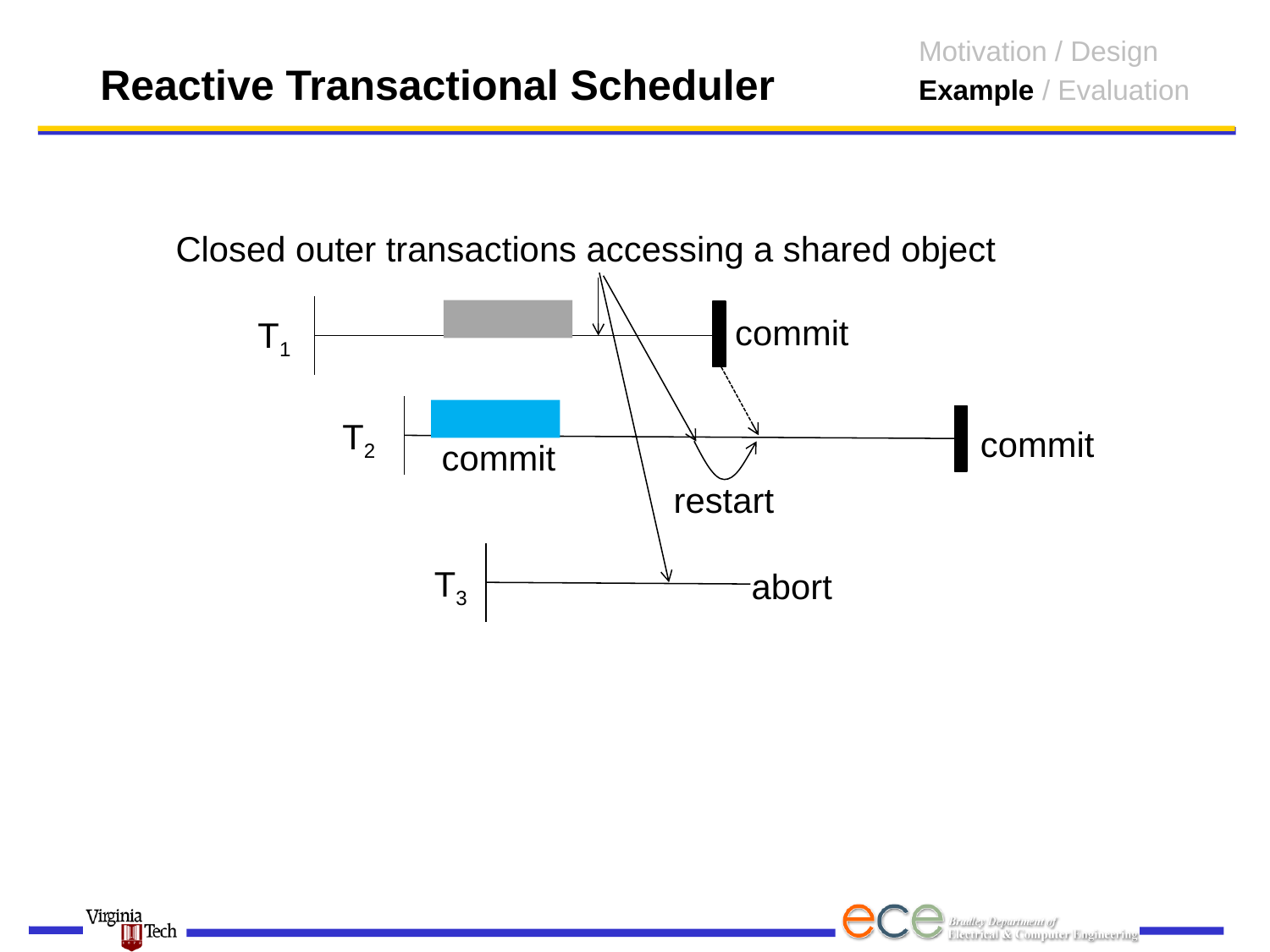

Motivation / Design
Example / Evaluation
# Reactive Transactional Scheduler
Closed outer transactions accessing a shared object

commit
T1

T2
commit
commit

restart
T3
abort